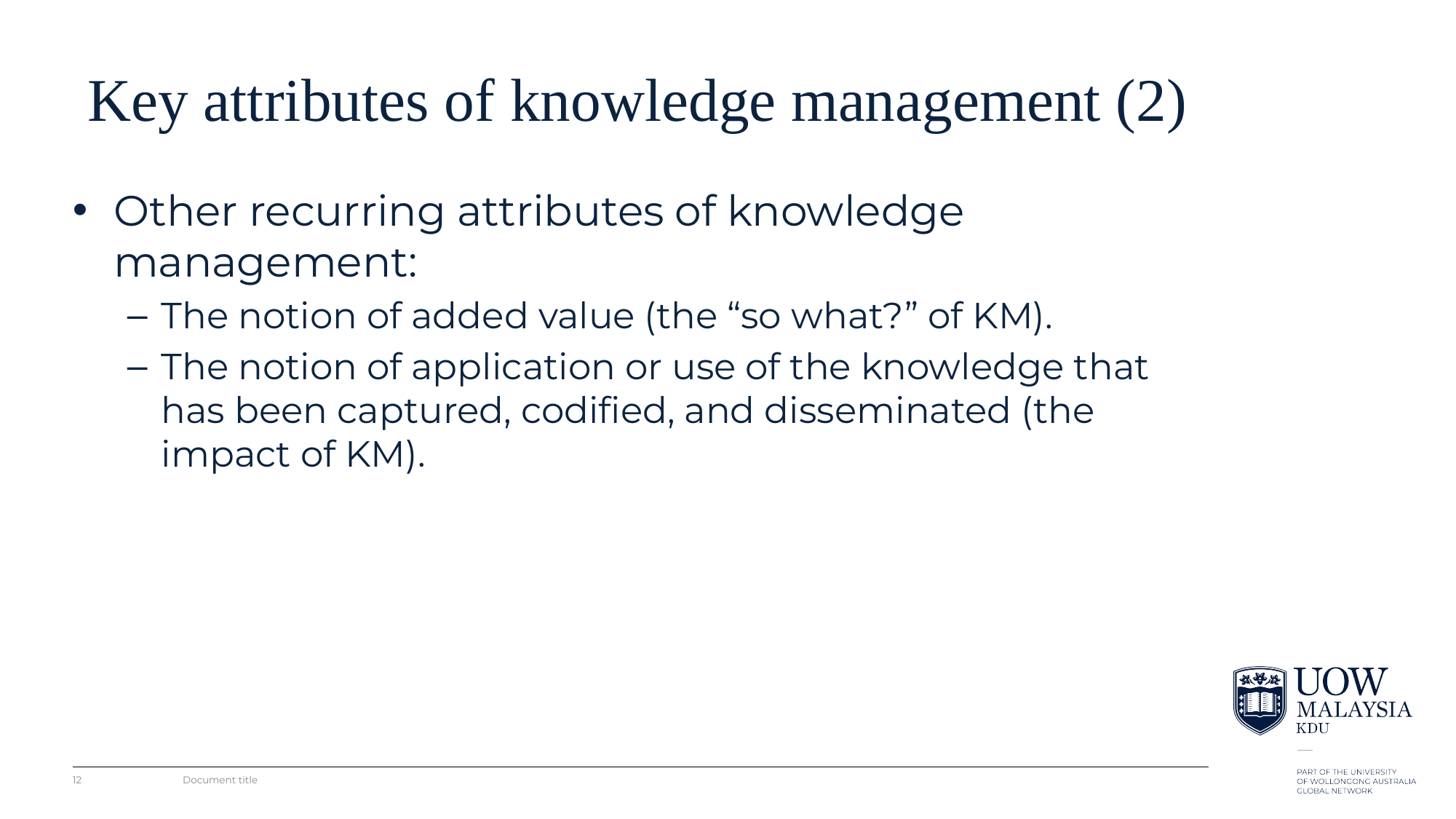

# Key attributes of knowledge management (2)
Other recurring attributes of knowledge management:
The notion of added value (the “so what?” of KM).
The notion of application or use of the knowledge that has been captured, codiﬁed, and disseminated (the impact of KM).

12
Document title